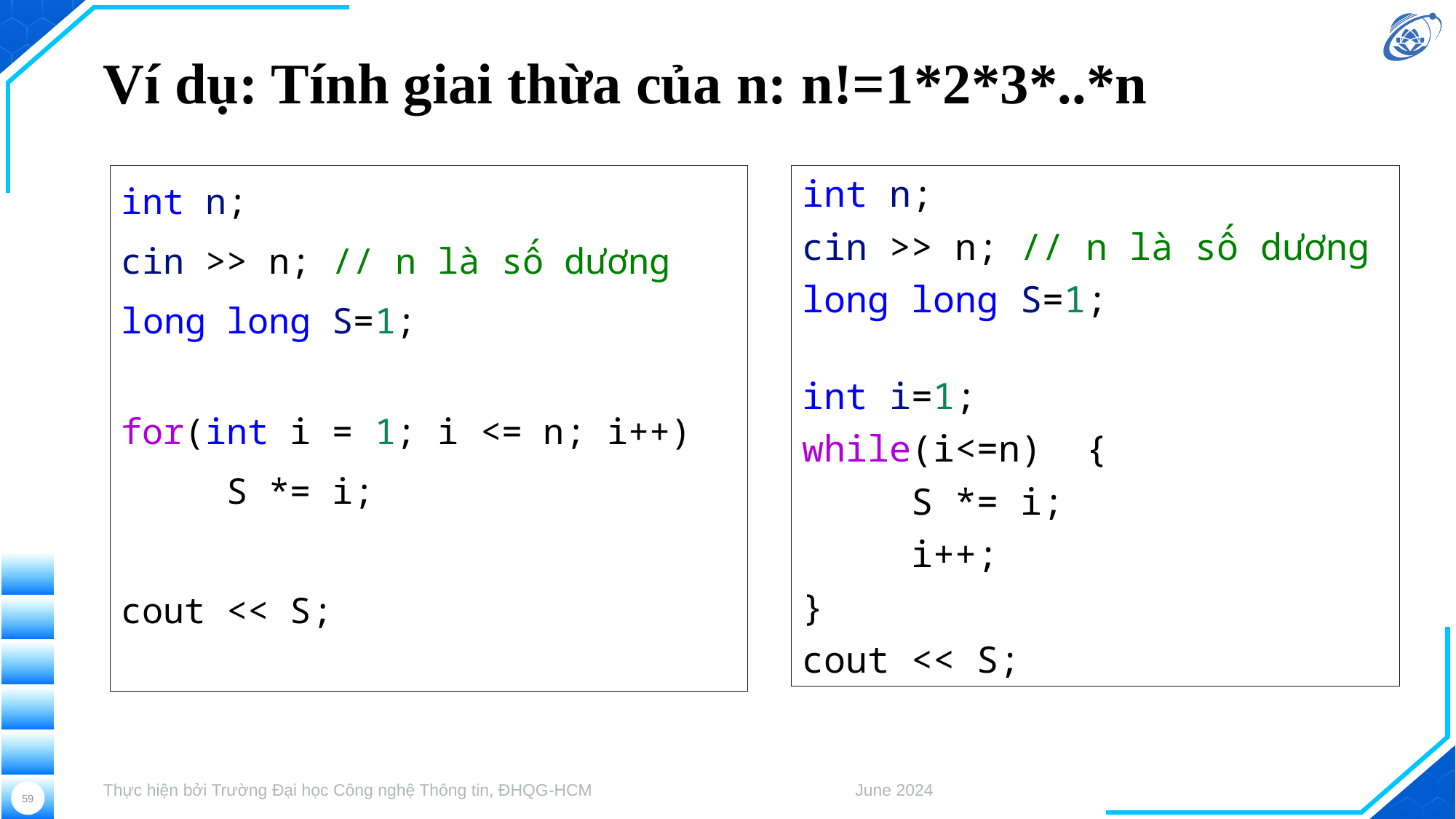

# Ví dụ: Tính giai thừa của n: n!=1*2*3*..*n
int n;
cin >> n; // n là số dương
long long S=1;
for(int i = 1; i <= n; i++)
     S *= i;

cout << S;

int n;
cin >> n; // n là số dương
long long S=1;
int i=1;
while(i<=n)  {
     S *= i;
     i++;
}
cout << S;
Thực hiện bởi Trường Đại học Công nghệ Thông tin, ĐHQG-HCM
June 2024
59